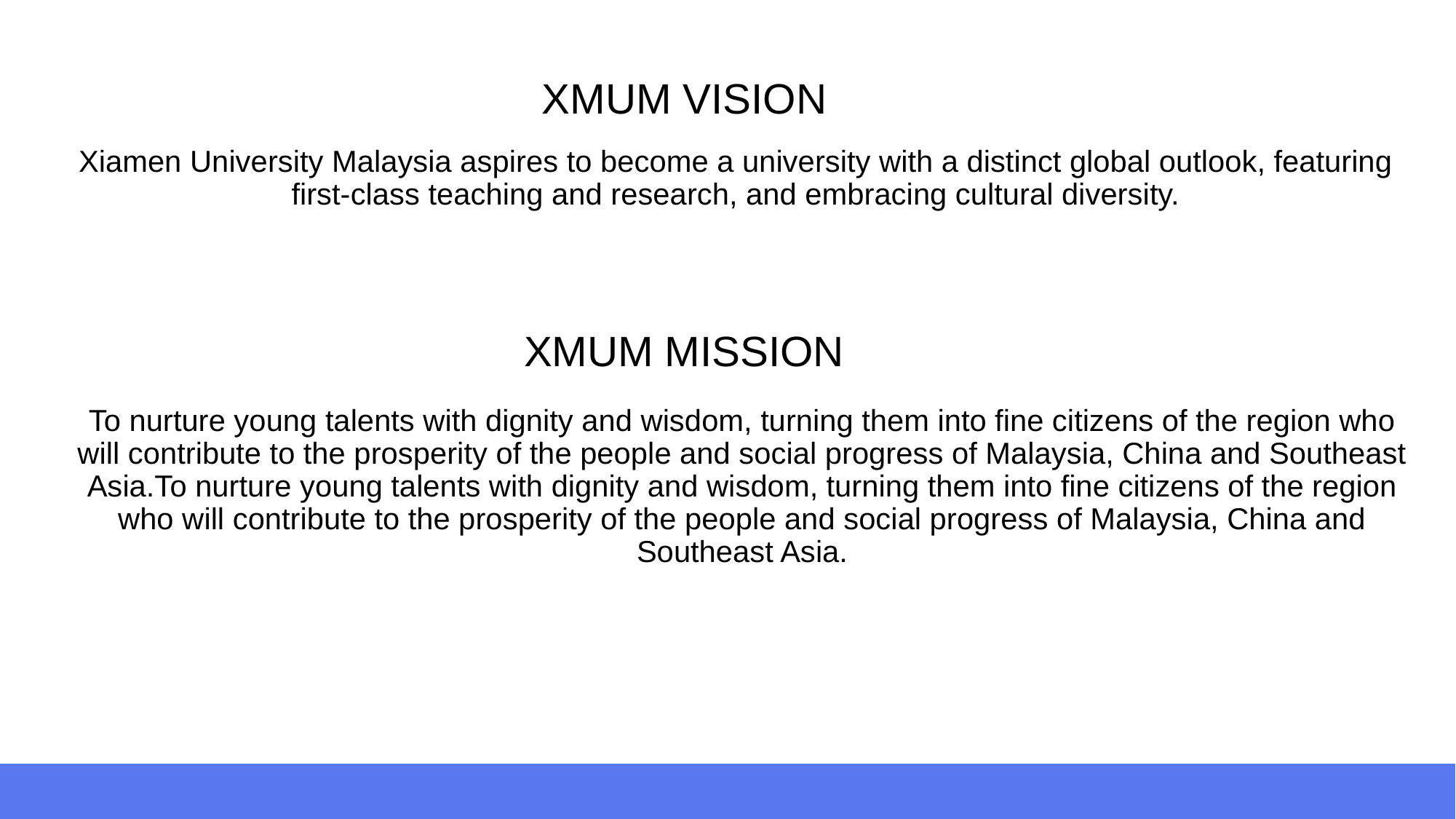

# XMUM VISION
Xiamen University Malaysia aspires to become a university with a distinct global outlook, featuring first-class teaching and research, and embracing cultural diversity.

XMUM MISSION
To nurture young talents with dignity and wisdom, turning them into fine citizens of the region who will contribute to the prosperity of the people and social progress of Malaysia, China and Southeast Asia.To nurture young talents with dignity and wisdom, turning them into fine citizens of the region who will contribute to the prosperity of the people and social progress of Malaysia, China and Southeast Asia.